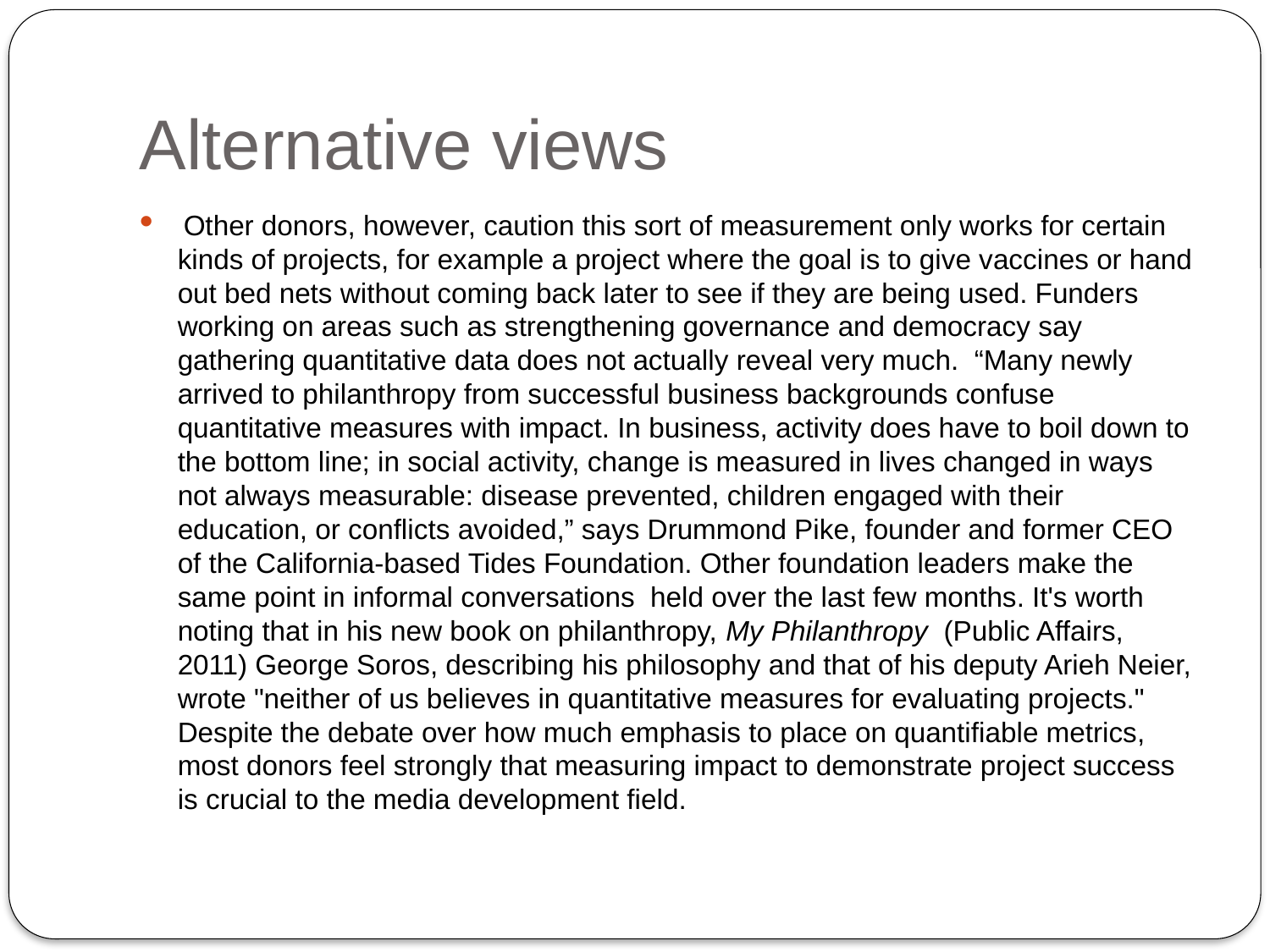

# Alternative views
 Other donors, however, caution this sort of measurement only works for certain kinds of projects, for example a project where the goal is to give vaccines or hand out bed nets without coming back later to see if they are being used. Funders working on areas such as strengthening governance and democracy say gathering quantitative data does not actually reveal very much.  “Many newly arrived to philanthropy from successful business backgrounds confuse quantitative measures with impact. In business, activity does have to boil down to the bottom line; in social activity, change is measured in lives changed in ways not always measurable: disease prevented, children engaged with their education, or conflicts avoided,” says Drummond Pike, founder and former CEO of the California-based Tides Foundation. Other foundation leaders make the same point in informal conversations  held over the last few months. It's worth noting that in his new book on philanthropy, My Philanthropy  (Public Affairs, 2011) George Soros, describing his philosophy and that of his deputy Arieh Neier, wrote "neither of us believes in quantitative measures for evaluating projects."  Despite the debate over how much emphasis to place on quantifiable metrics, most donors feel strongly that measuring impact to demonstrate project success is crucial to the media development field.